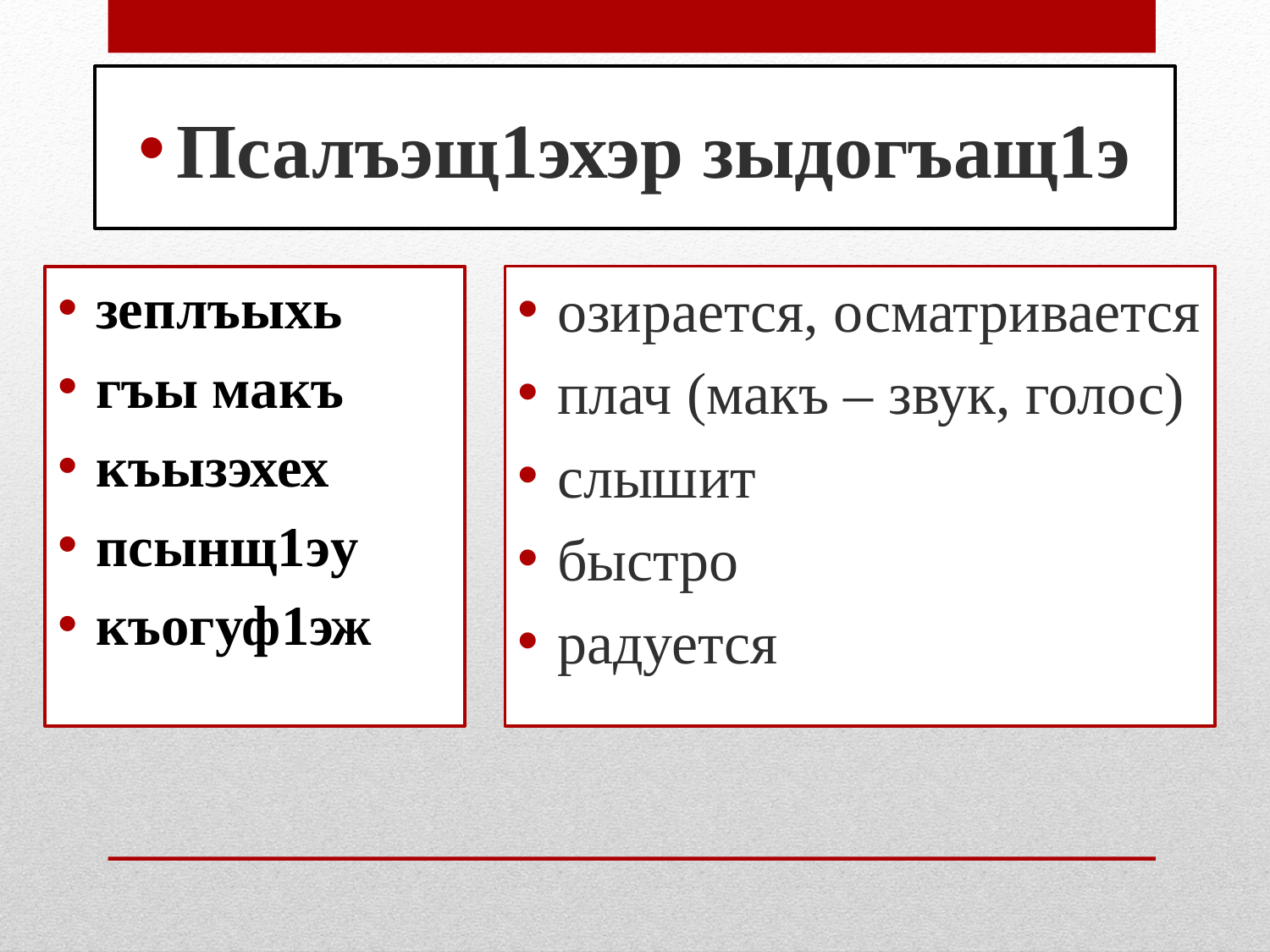

Псалъэщ1эхэр зыдогъащ1э
озирается, осматривается
плач (макъ – звук, голос)
слышит
быстро
радуется

зеплъыхь
гъы макъ
къызэхех
псынщ1эу
къогуф1эж